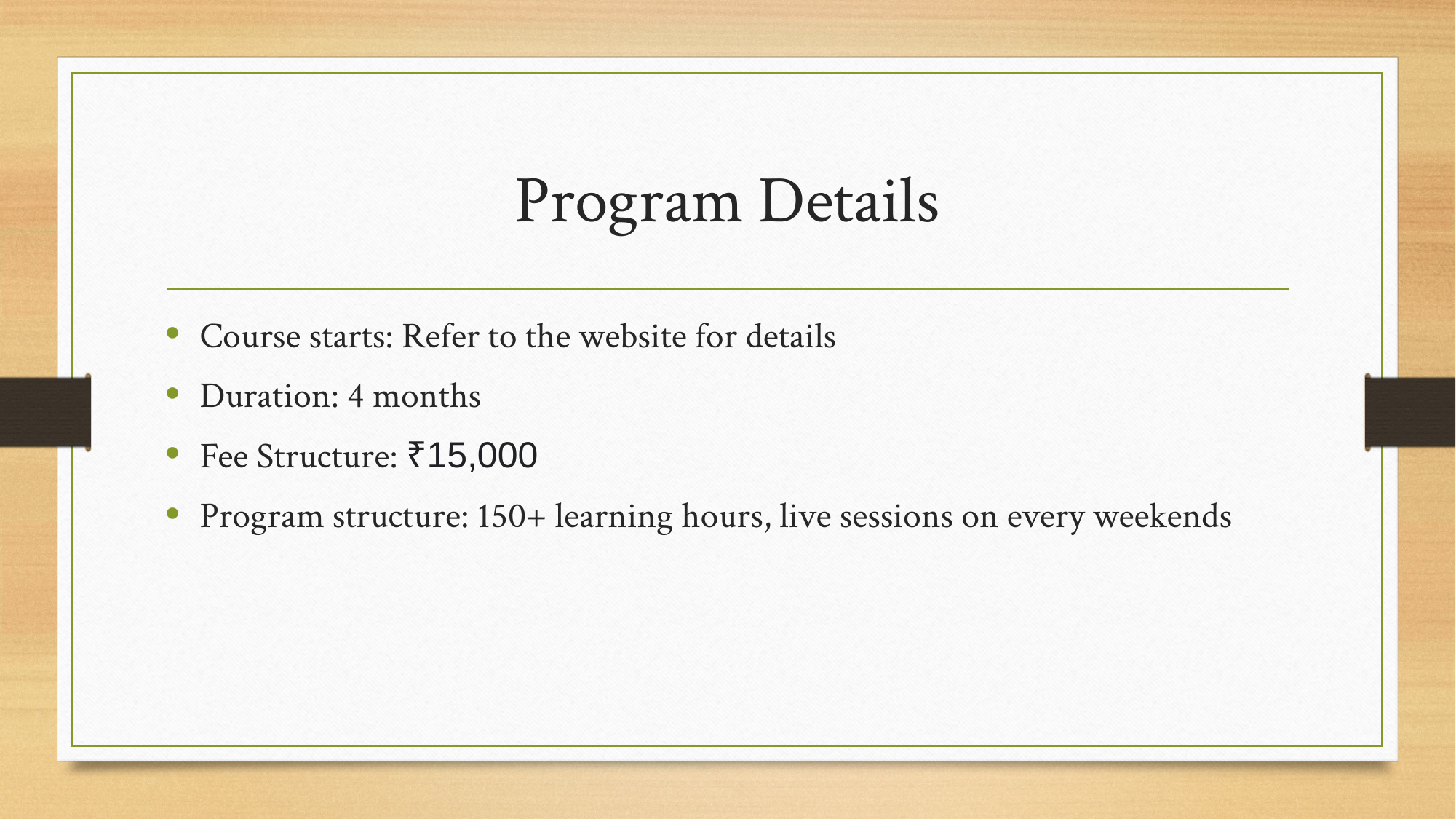

# Program Details
Course starts: Refer to the website for details
Duration: 4 months
Fee Structure: ₹15,000
Program structure: 150+ learning hours, live sessions on every weekends